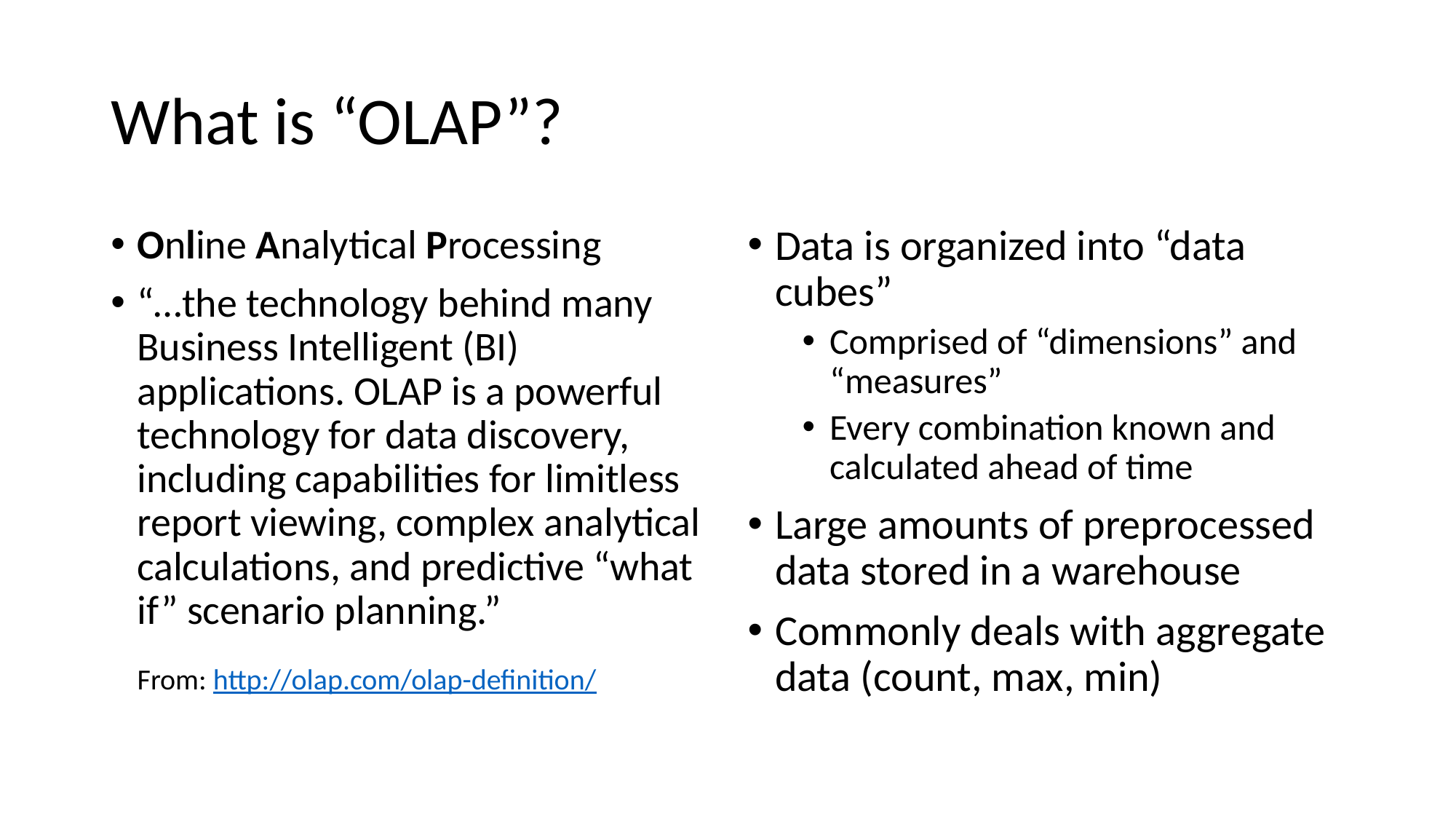

# What is “OLAP”?
Online Analytical Processing
“…the technology behind many Business Intelligent (BI) applications. OLAP is a powerful technology for data discovery, including capabilities for limitless report viewing, complex analytical calculations, and predictive “what if” scenario planning.”
From: http://olap.com/olap-definition/
Data is organized into “data cubes”
Comprised of “dimensions” and “measures”
Every combination known and calculated ahead of time
Large amounts of preprocessed data stored in a warehouse
Commonly deals with aggregate data (count, max, min)